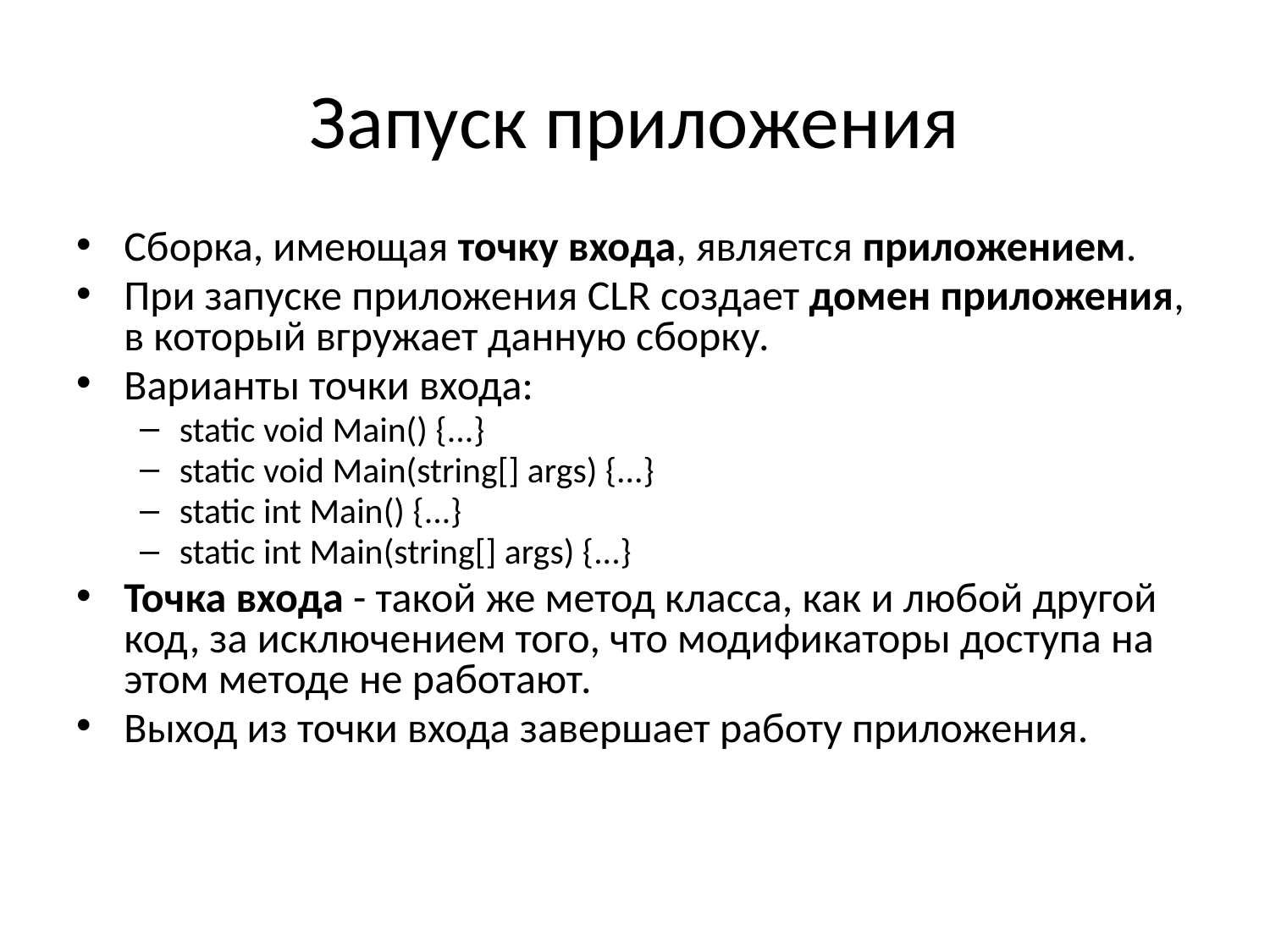

# Запуск приложения
Сборка, имеющая точку входа, является приложением.
При запуске приложения CLR создает домен приложения, в который вгружает данную сборку.
Варианты точки входа:
static void Main() {...}
static void Main(string[] args) {...}
static int Main() {...}
static int Main(string[] args) {...}
Точка входа - такой же метод класса, как и любой другой код, за исключением того, что модификаторы доступа на этом методе не работают.
Выход из точки входа завершает работу приложения.